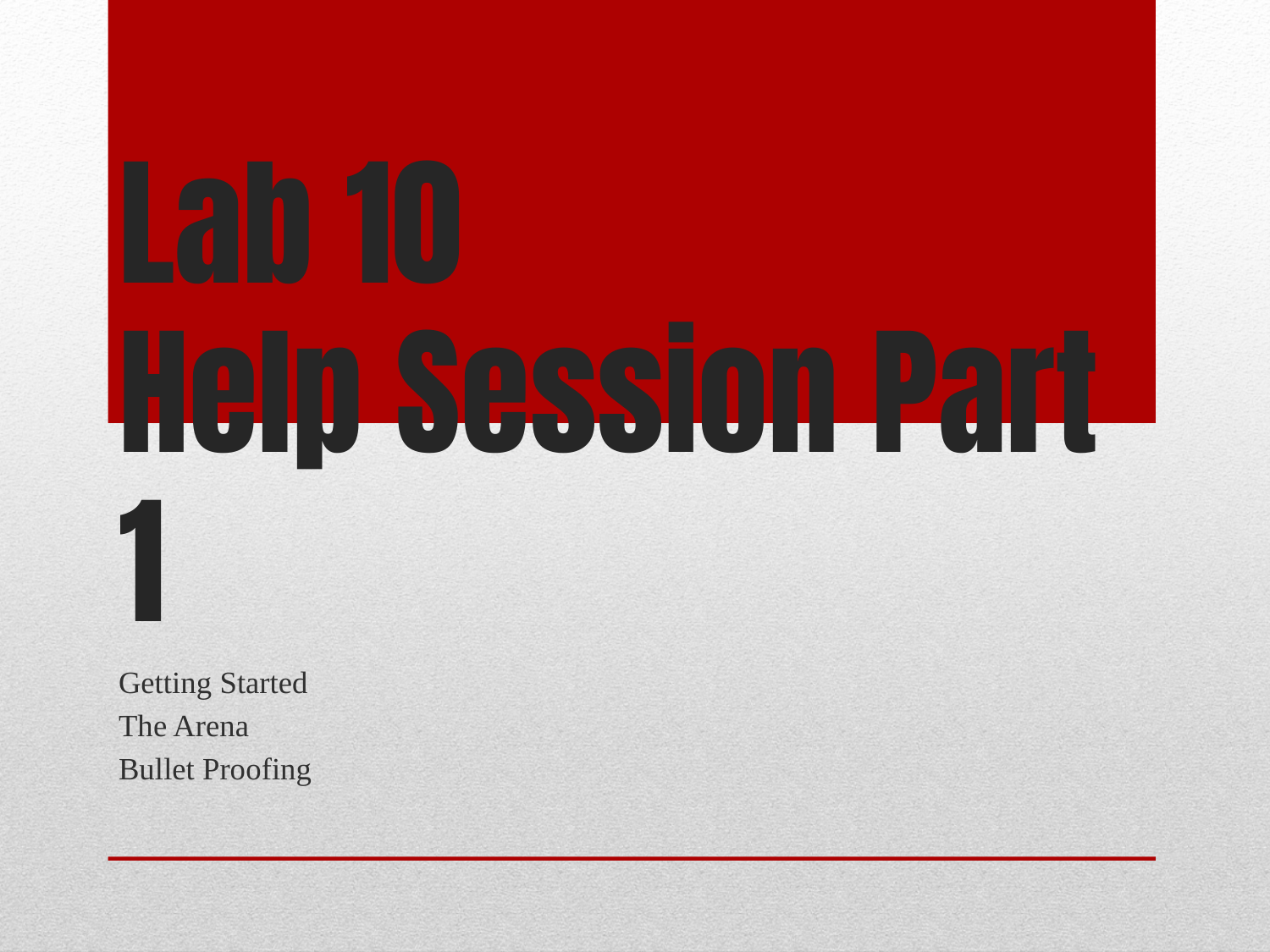

# Lab 10 Help Session Part 1
Getting Started
The Arena
Bullet Proofing